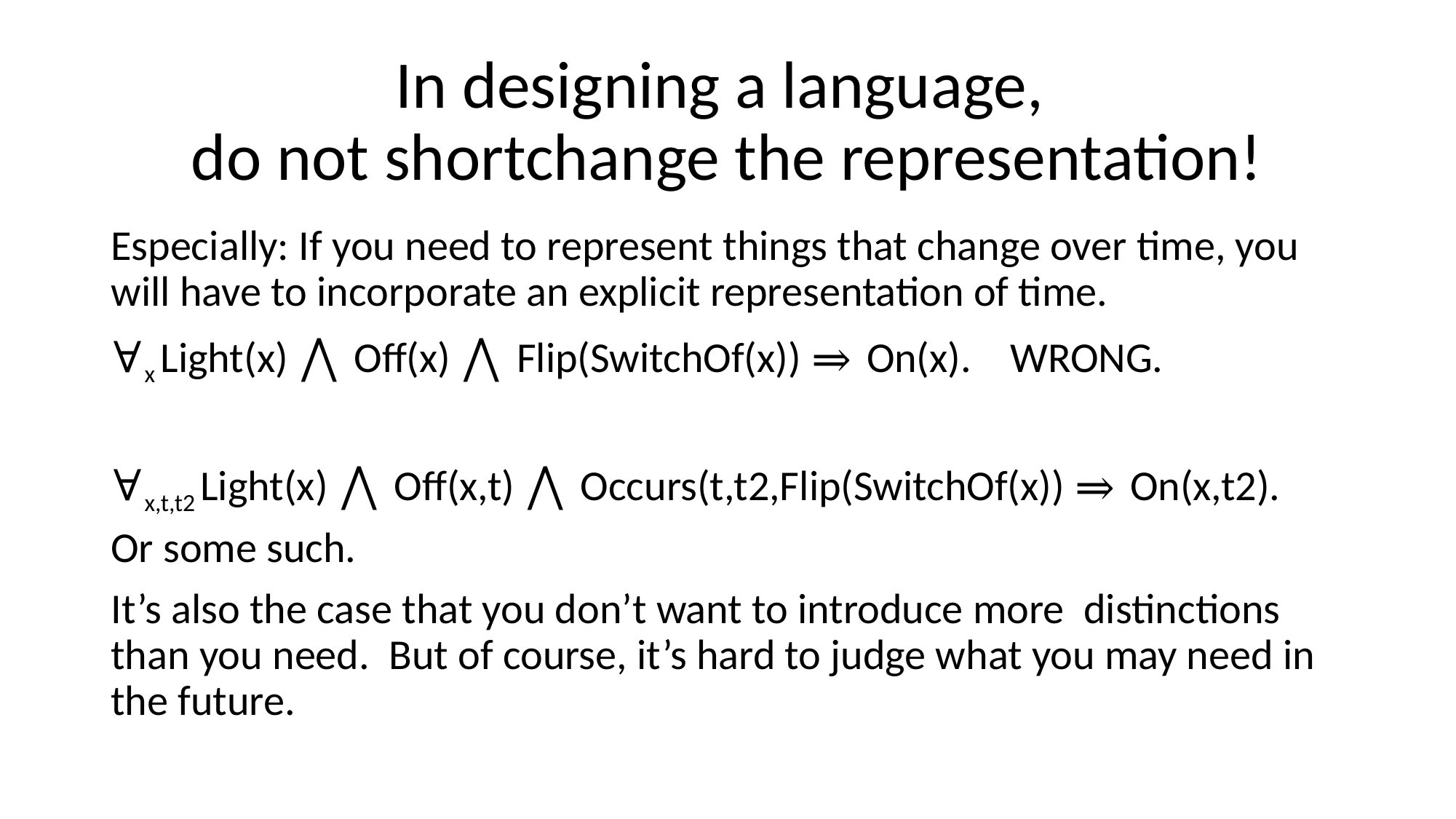

# In designing a language, do not shortchange the representation!
Especially: If you need to represent things that change over time, you will have to incorporate an explicit representation of time.
∀x Light(x) ⋀ Off(x) ⋀ Flip(SwitchOf(x)) ⇒ On(x).    WRONG.

∀x,t,t2 Light(x) ⋀ Off(x,t) ⋀ Occurs(t,t2,Flip(SwitchOf(x)) ⇒ On(x,t2).
Or some such.
It’s also the case that you don’t want to introduce more  distinctions than you need.  But of course, it’s hard to judge what you may need in the future.